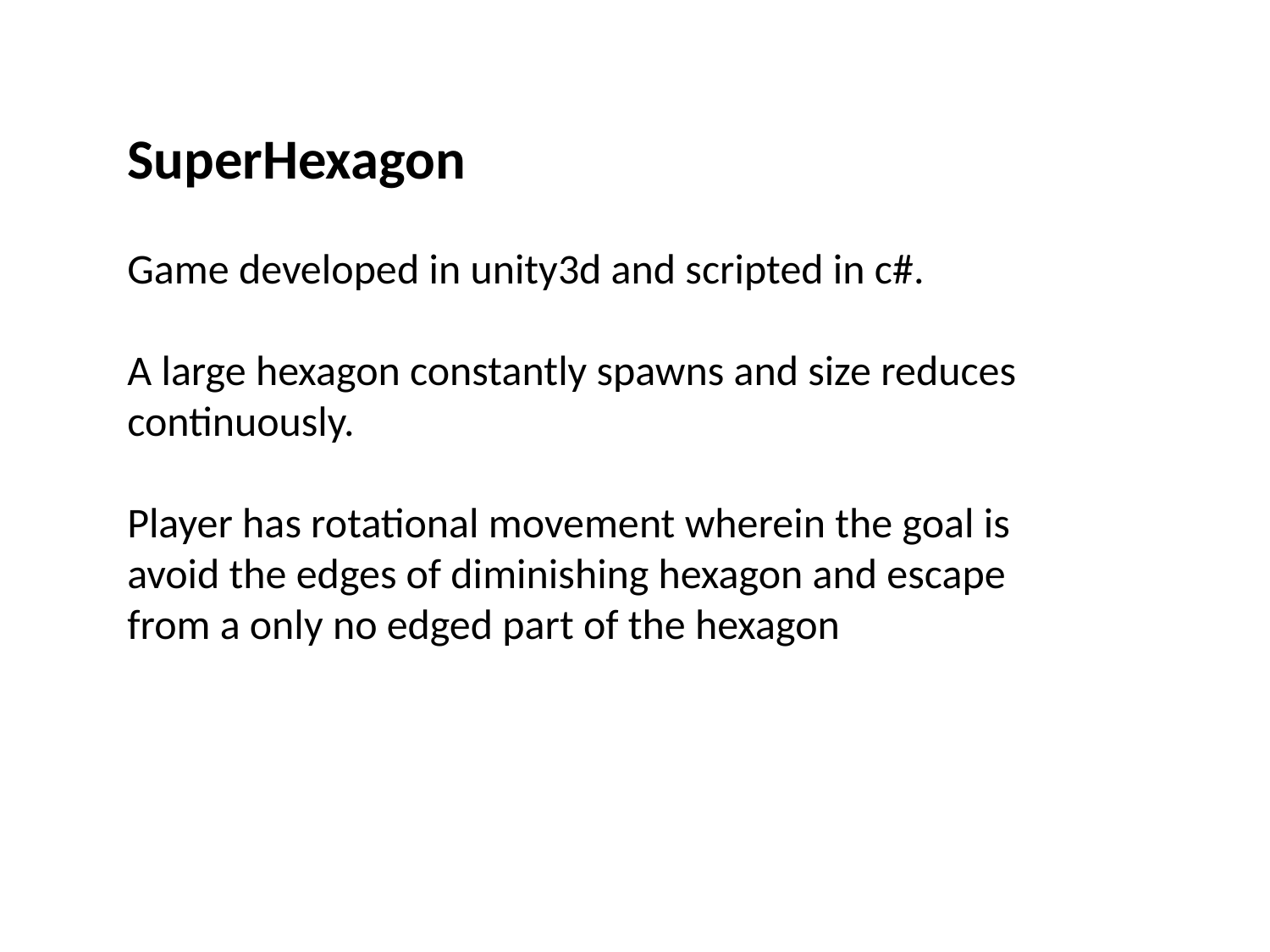

SuperHexagon

Game developed in unity3d and scripted in c#.

A large hexagon constantly spawns and size reduces continuously.

Player has rotational movement wherein the goal is avoid the edges of diminishing hexagon and escape from a only no edged part of the hexagon